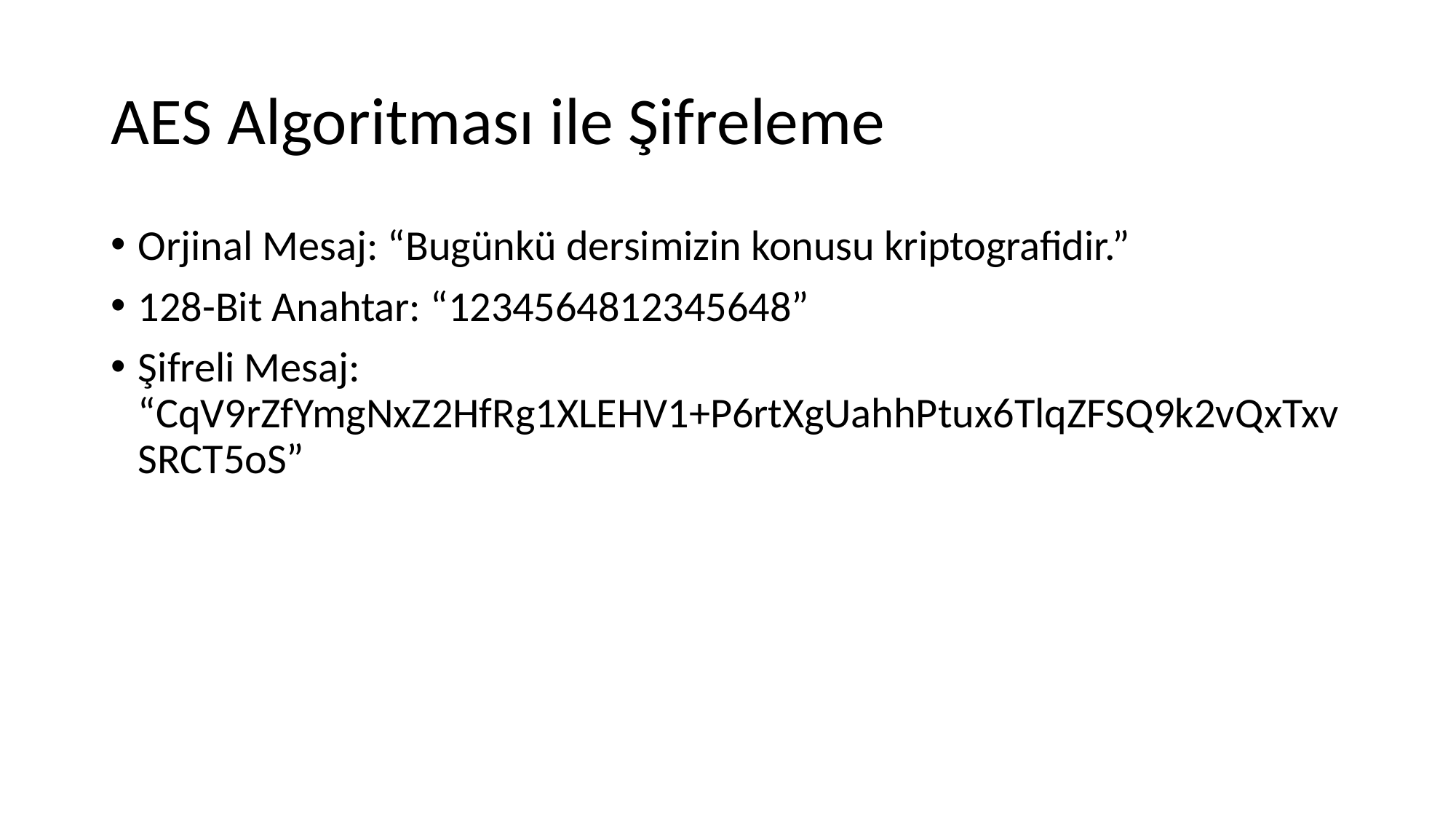

# AES Algoritması ile Şifreleme
Orjinal Mesaj: “Bugünkü dersimizin konusu kriptografidir.”
128-Bit Anahtar: “1234564812345648”
Şifreli Mesaj: “CqV9rZfYmgNxZ2HfRg1XLEHV1+P6rtXgUahhPtux6TlqZFSQ9k2vQxTxvSRCT5oS”